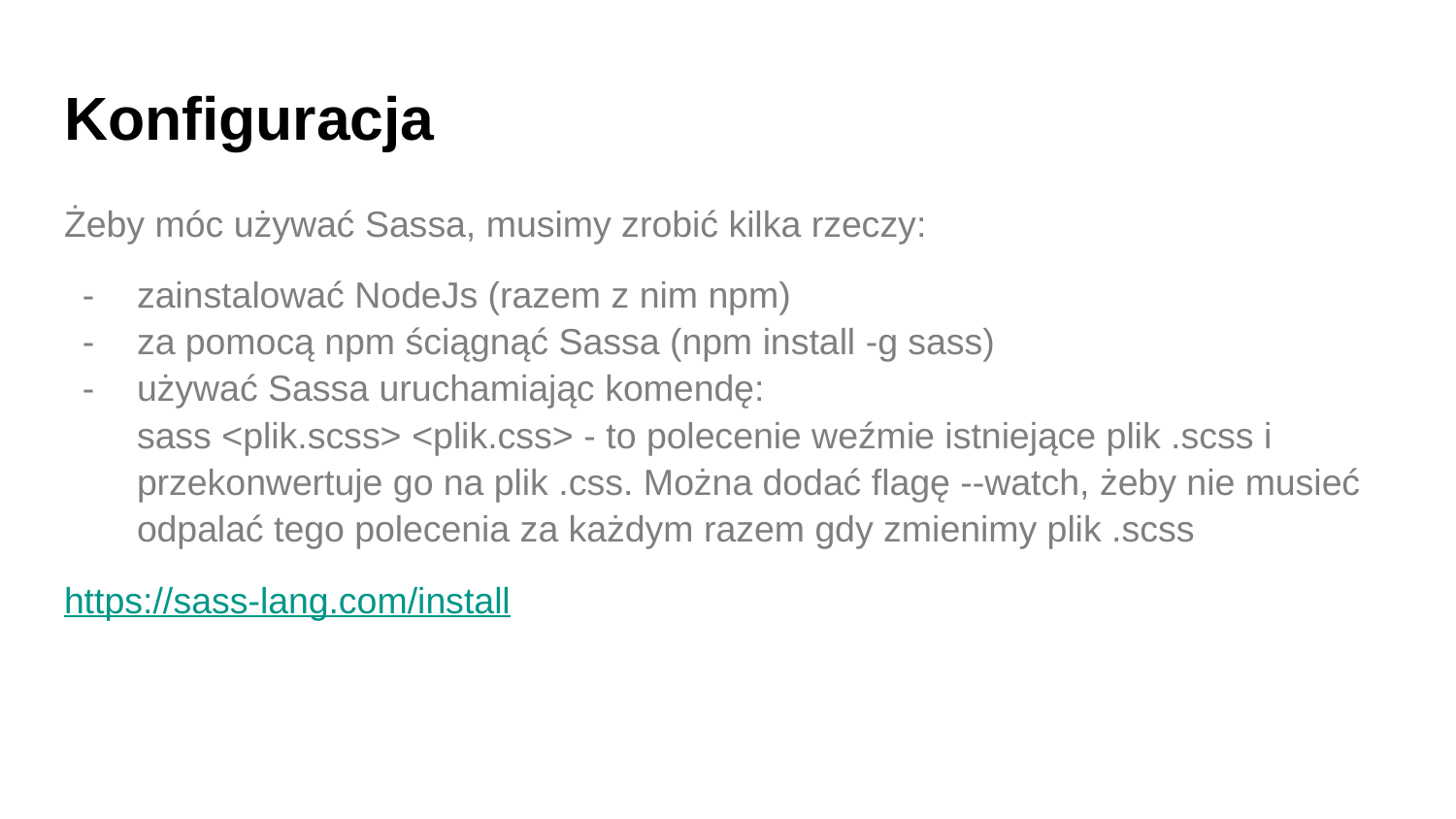

# Konfiguracja
Żeby móc używać Sassa, musimy zrobić kilka rzeczy:
zainstalować NodeJs (razem z nim npm)
za pomocą npm ściągnąć Sassa (npm install -g sass)
używać Sassa uruchamiając komendę:
sass <plik.scss> <plik.css> - to polecenie weźmie istniejące plik .scss i przekonwertuje go na plik .css. Można dodać flagę --watch, żeby nie musieć odpalać tego polecenia za każdym razem gdy zmienimy plik .scss
https://sass-lang.com/install